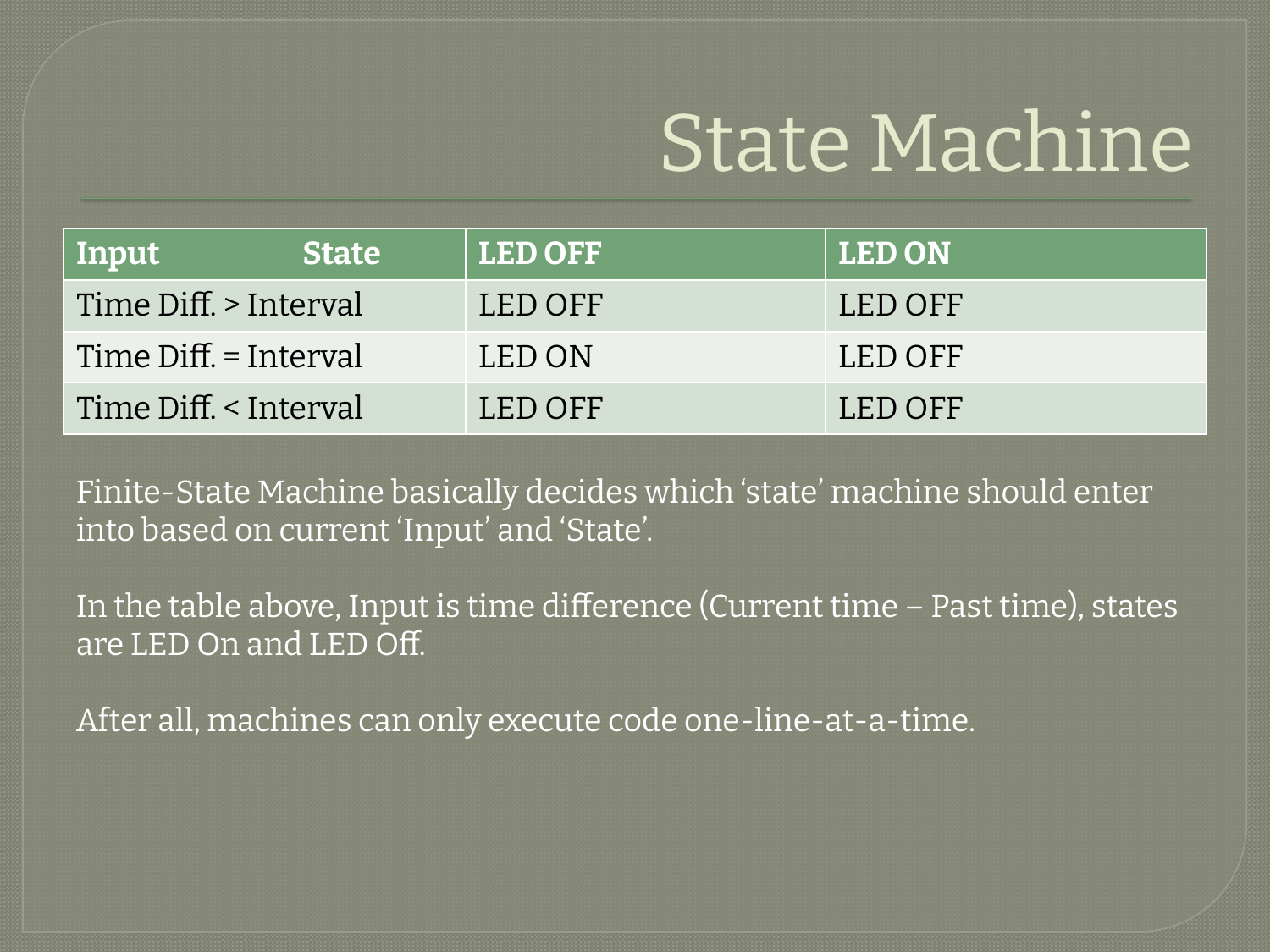

# State Machine
| Input State | LED OFF | LED ON |
| --- | --- | --- |
| Time Diff. > Interval | LED OFF | LED OFF |
| Time Diff. = Interval | LED ON | LED OFF |
| Time Diff. < Interval | LED OFF | LED OFF |
Finite-State Machine basically decides which ‘state’ machine should enter into based on current ‘Input’ and ‘State’.

In the table above, Input is time difference (Current time – Past time), states are LED On and LED Off.

After all, machines can only execute code one-line-at-a-time.